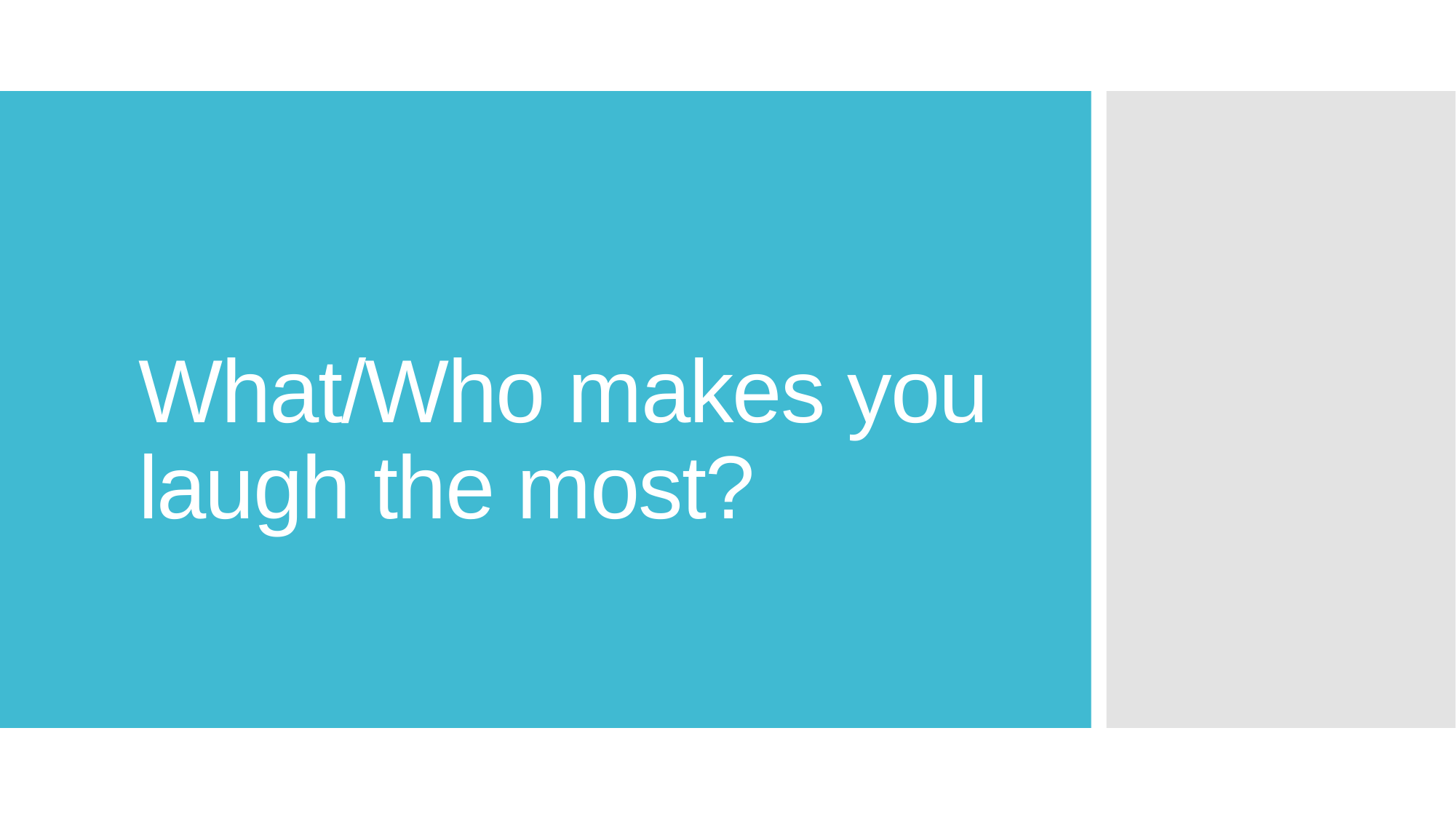

# What/Who makes you laugh the most?